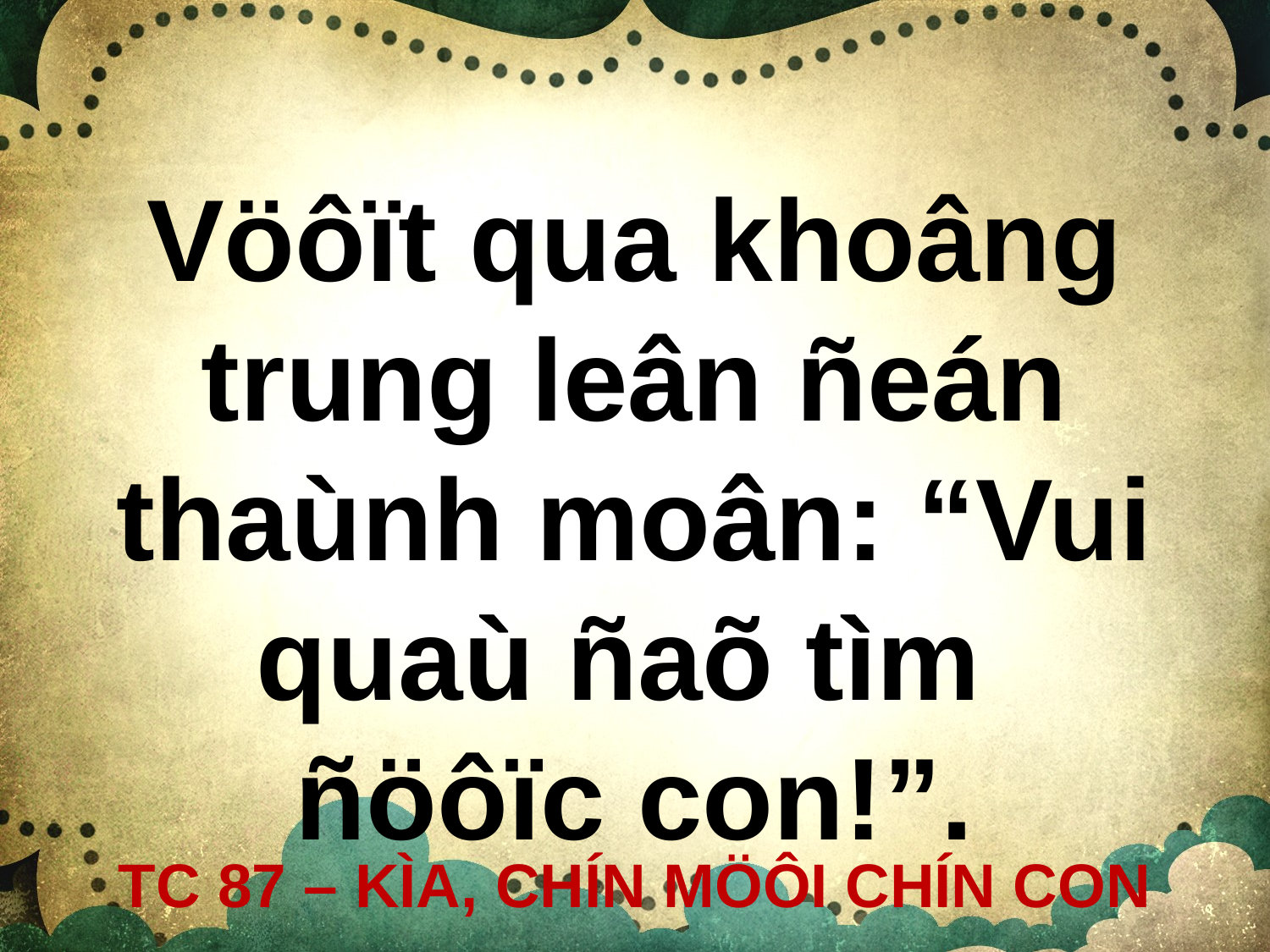

Vöôït qua khoâng trung leân ñeán thaùnh moân: “Vui quaù ñaõ tìm
ñöôïc con!”.
TC 87 – KÌA, CHÍN MÖÔI CHÍN CON